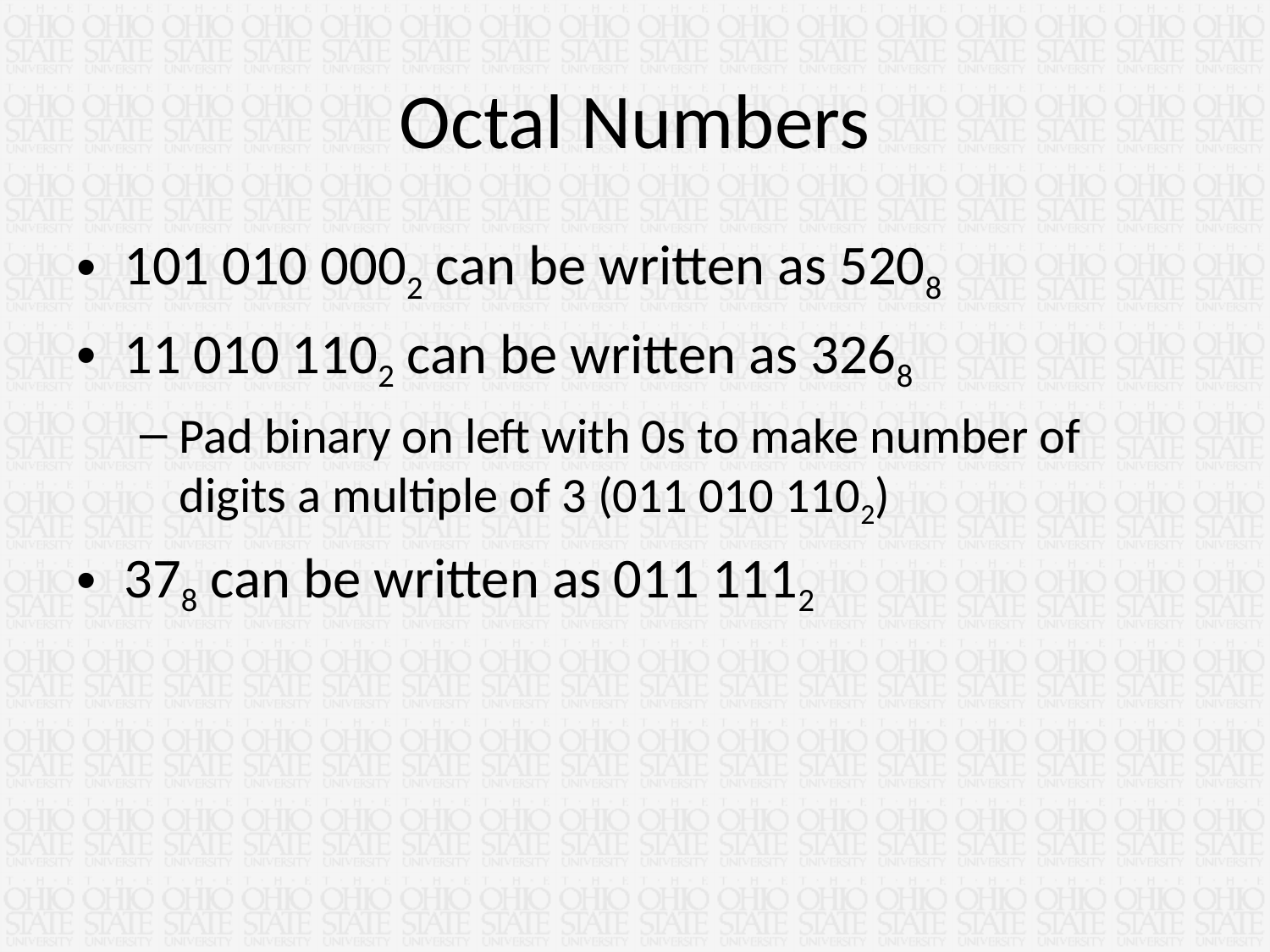

# Octal Numbers
101 010 0002 can be written as 5208
11 010 1102 can be written as 3268
Pad binary on left with 0s to make number of digits a multiple of 3 (011 010 1102)
378 can be written as 011 1112